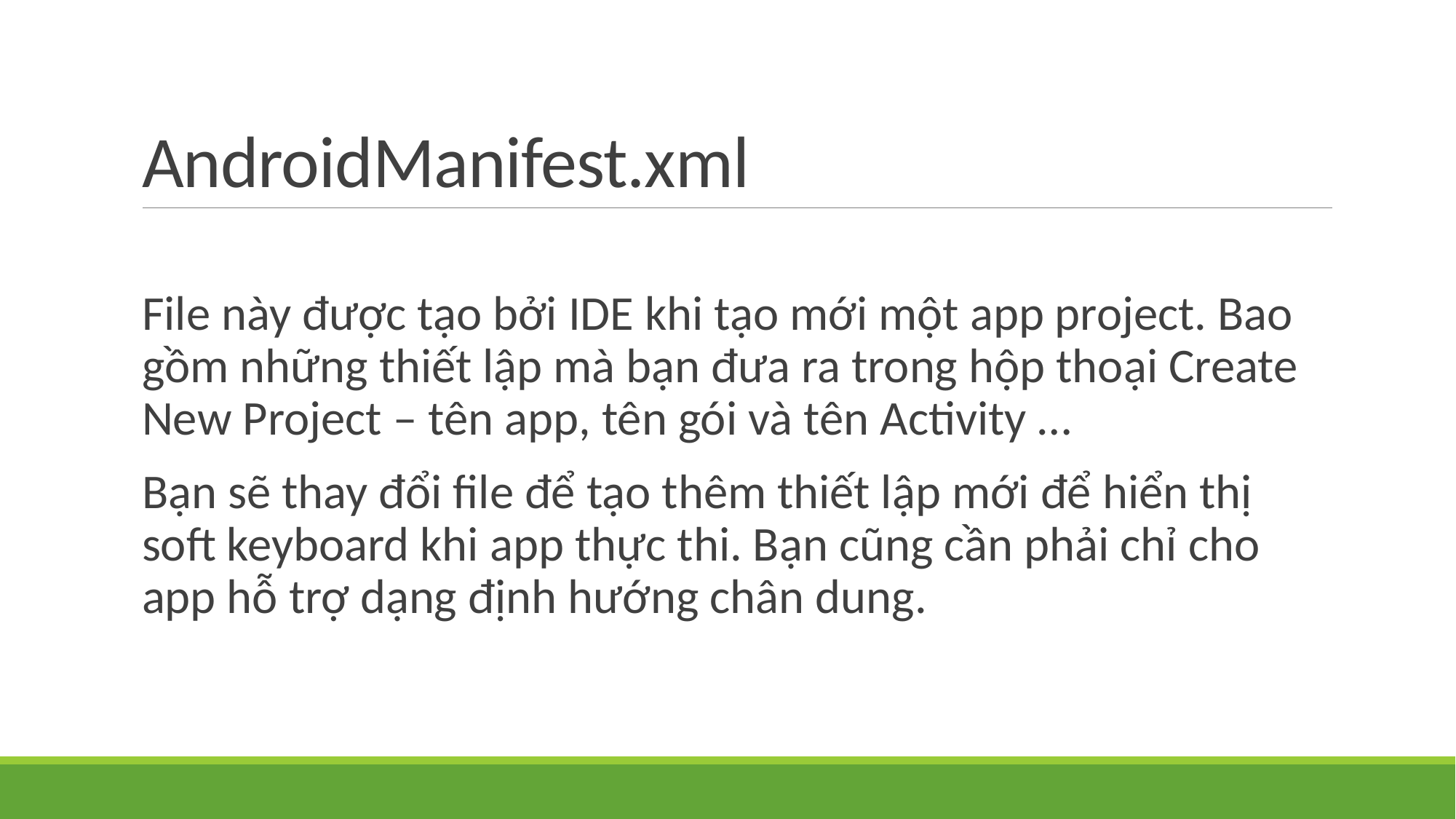

# AndroidManifest.xml
File này được tạo bởi IDE khi tạo mới một app project. Bao gồm những thiết lập mà bạn đưa ra trong hộp thoại Create New Project – tên app, tên gói và tên Activity …
Bạn sẽ thay đổi file để tạo thêm thiết lập mới để hiển thị soft keyboard khi app thực thi. Bạn cũng cần phải chỉ cho app hỗ trợ dạng định hướng chân dung.